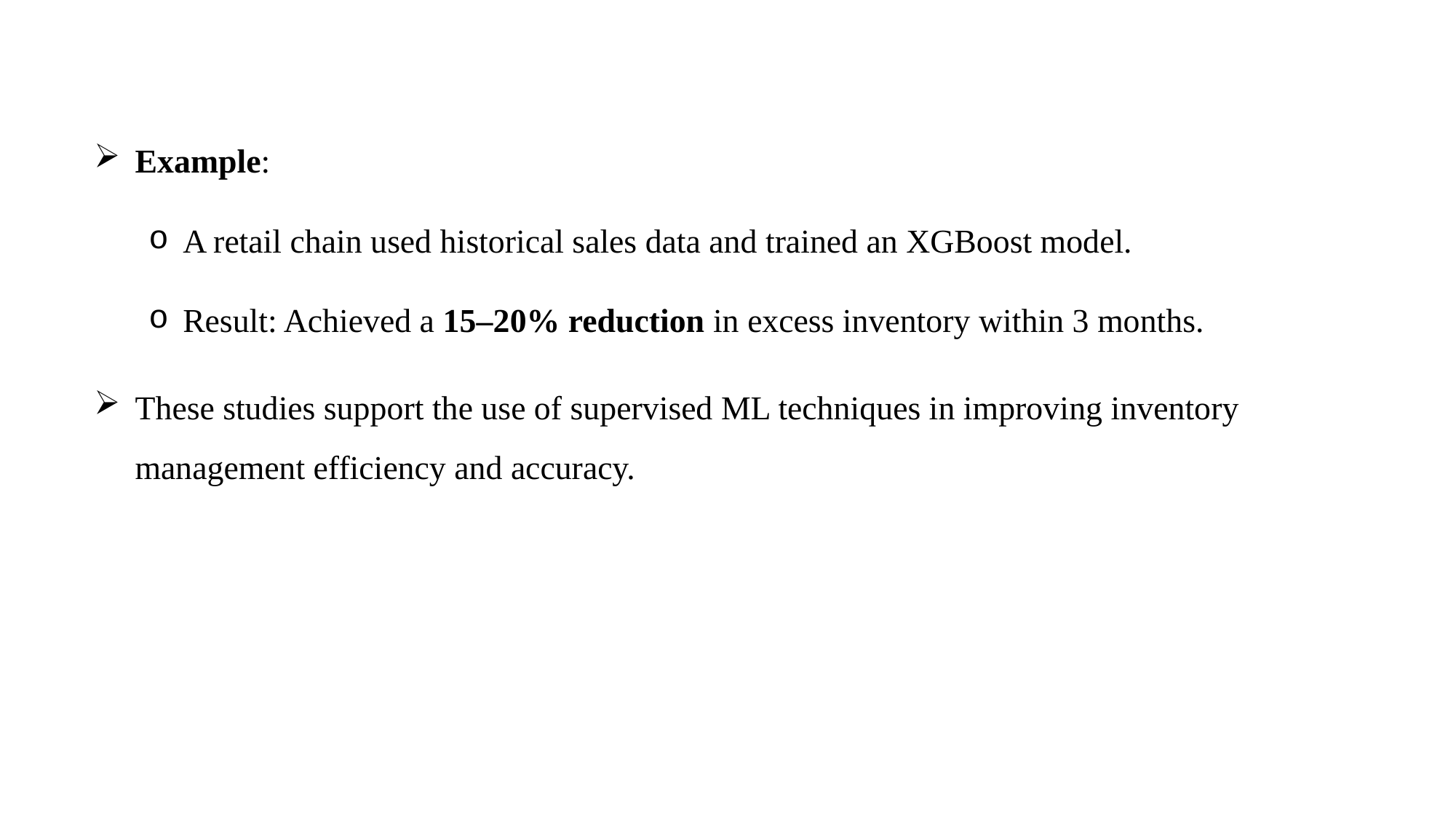

Example:
A retail chain used historical sales data and trained an XGBoost model.
Result: Achieved a 15–20% reduction in excess inventory within 3 months.
These studies support the use of supervised ML techniques in improving inventory management efficiency and accuracy.